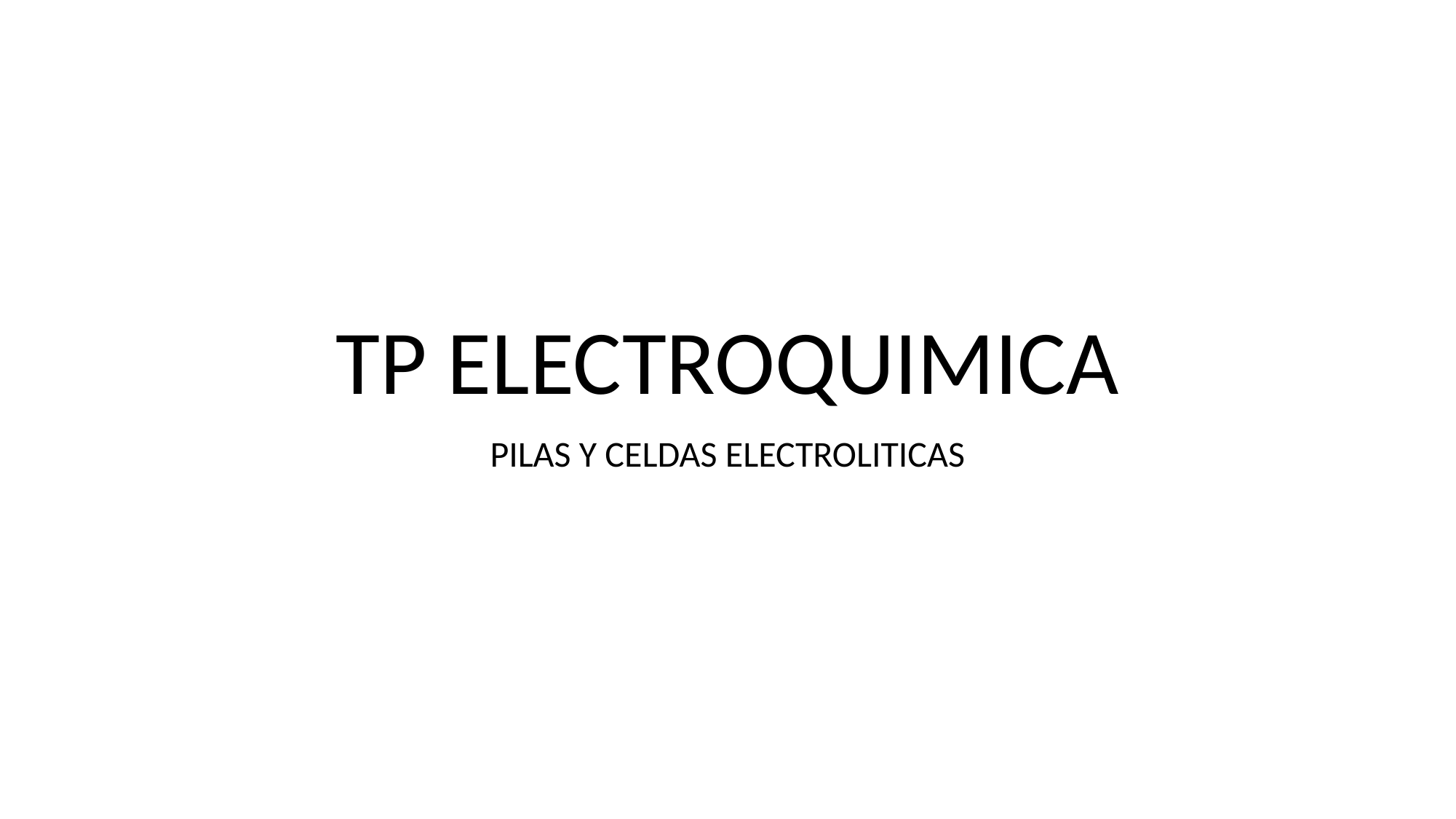

# TP ELECTROQUIMICA
PILAS Y CELDAS ELECTROLITICAS